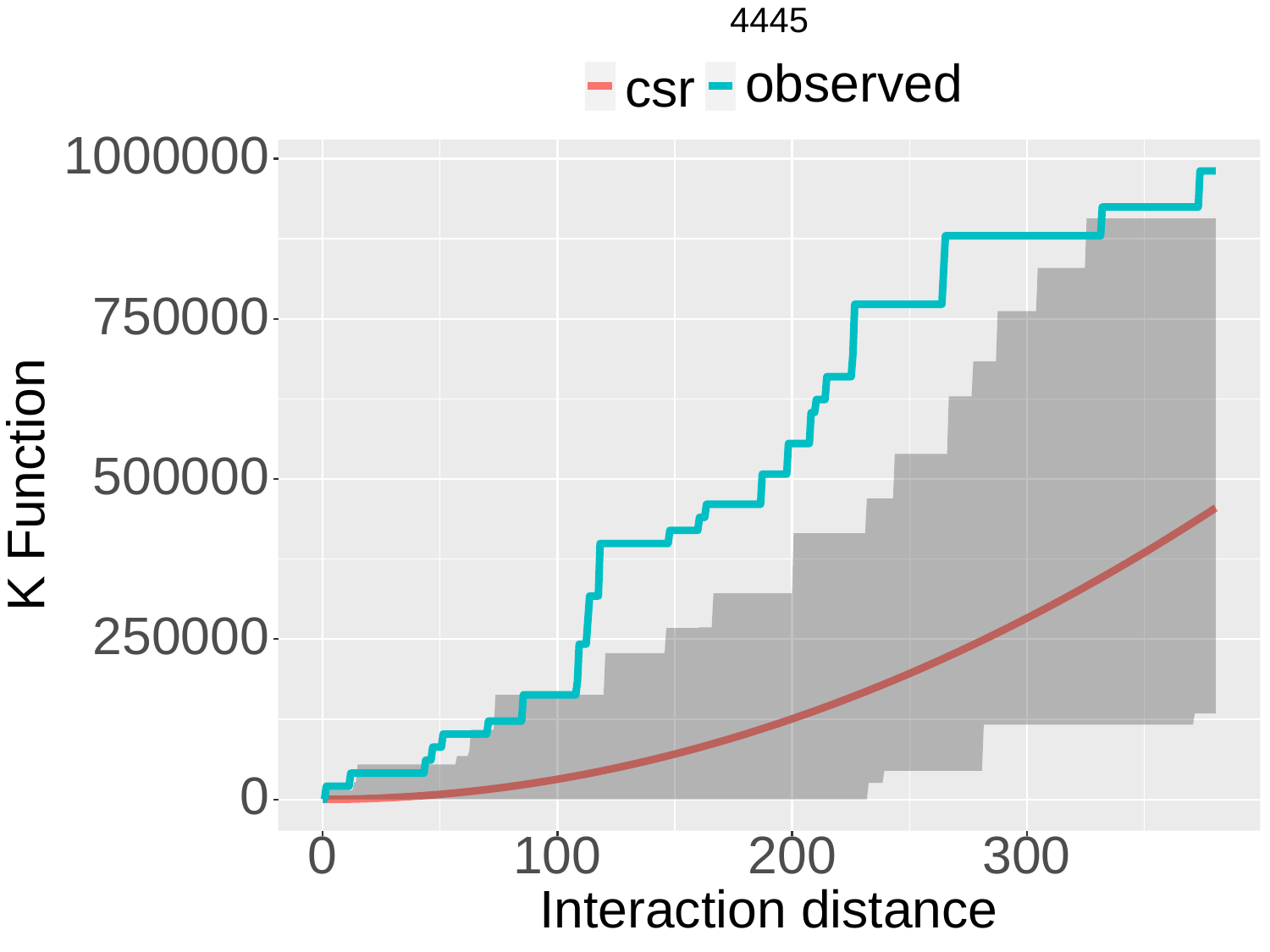

4445

observed
csr

1000000

750000

500000
K Function

250000

0

300
0
100
200
Interaction distance